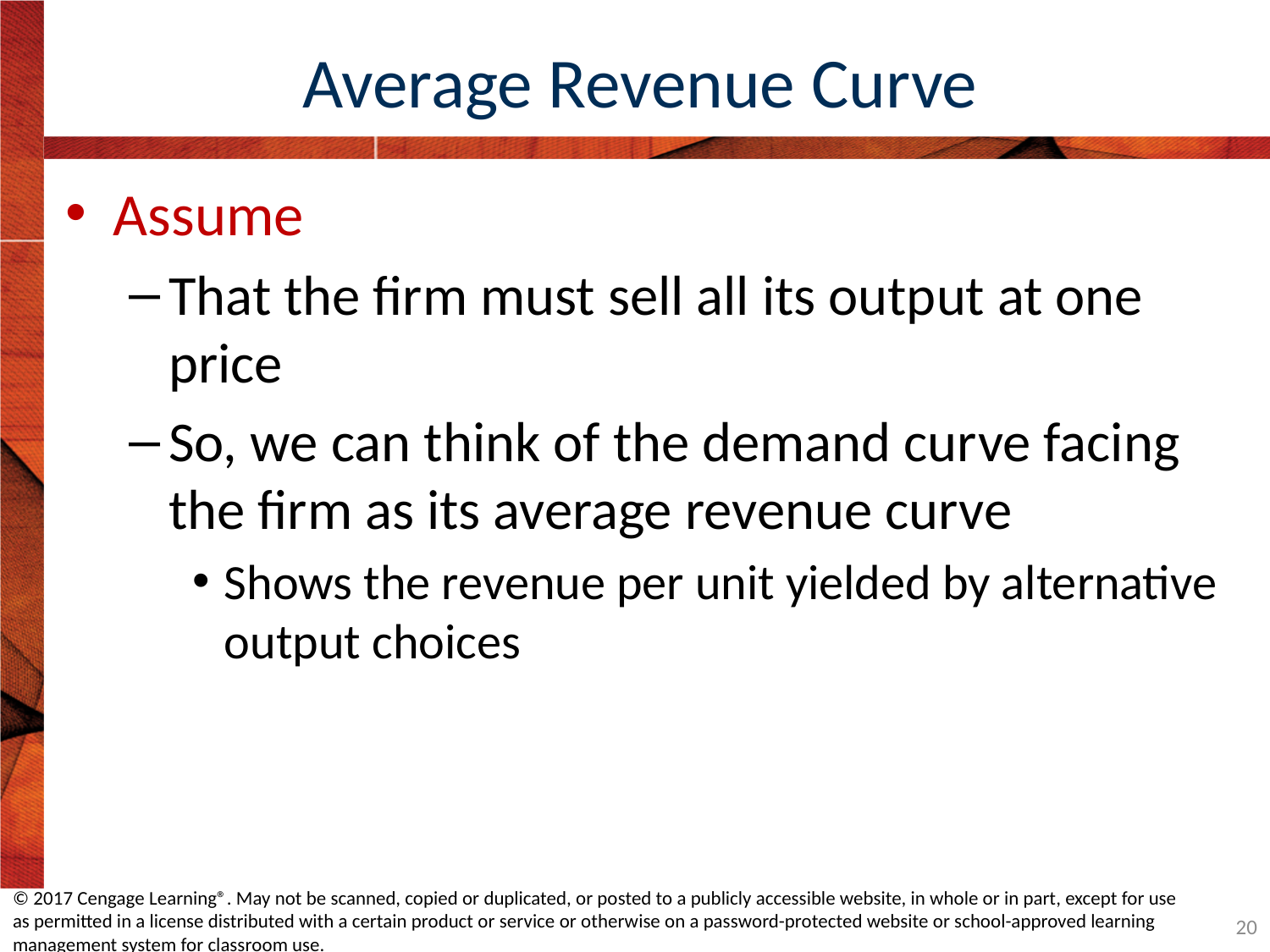

# Average Revenue Curve
Assume
That the firm must sell all its output at one price
So, we can think of the demand curve facing the firm as its average revenue curve
Shows the revenue per unit yielded by alternative output choices
© 2017 Cengage Learning®. May not be scanned, copied or duplicated, or posted to a publicly accessible website, in whole or in part, except for use as permitted in a license distributed with a certain product or service or otherwise on a password-protected website or school-approved learning management system for classroom use.
20